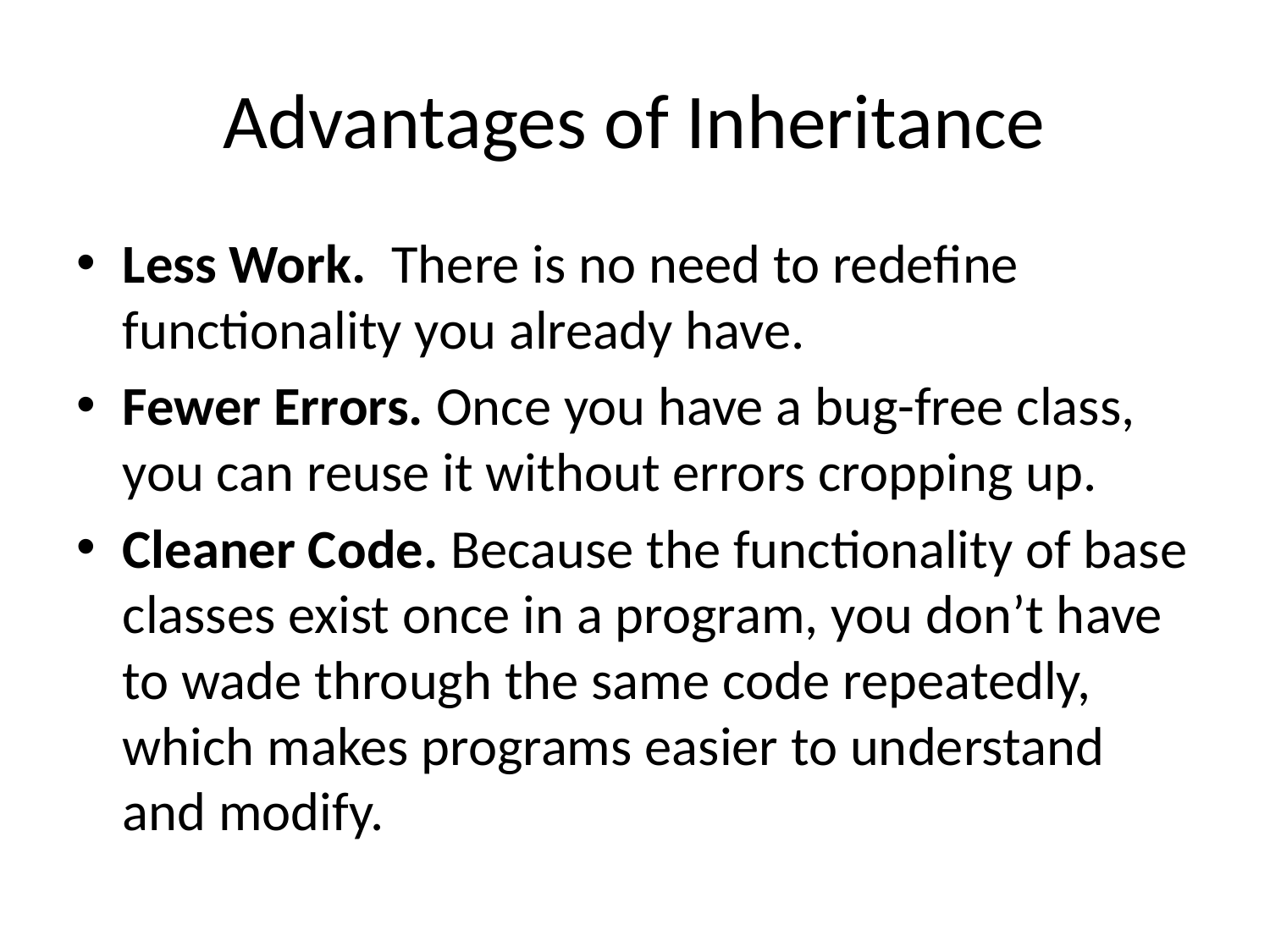

# Advantages of Inheritance
Less Work.  There is no need to redefine functionality you already have.
Fewer Errors. Once you have a bug-free class, you can reuse it without errors cropping up.
Cleaner Code. Because the functionality of base classes exist once in a program, you don’t have to wade through the same code repeatedly, which makes programs easier to understand and modify.